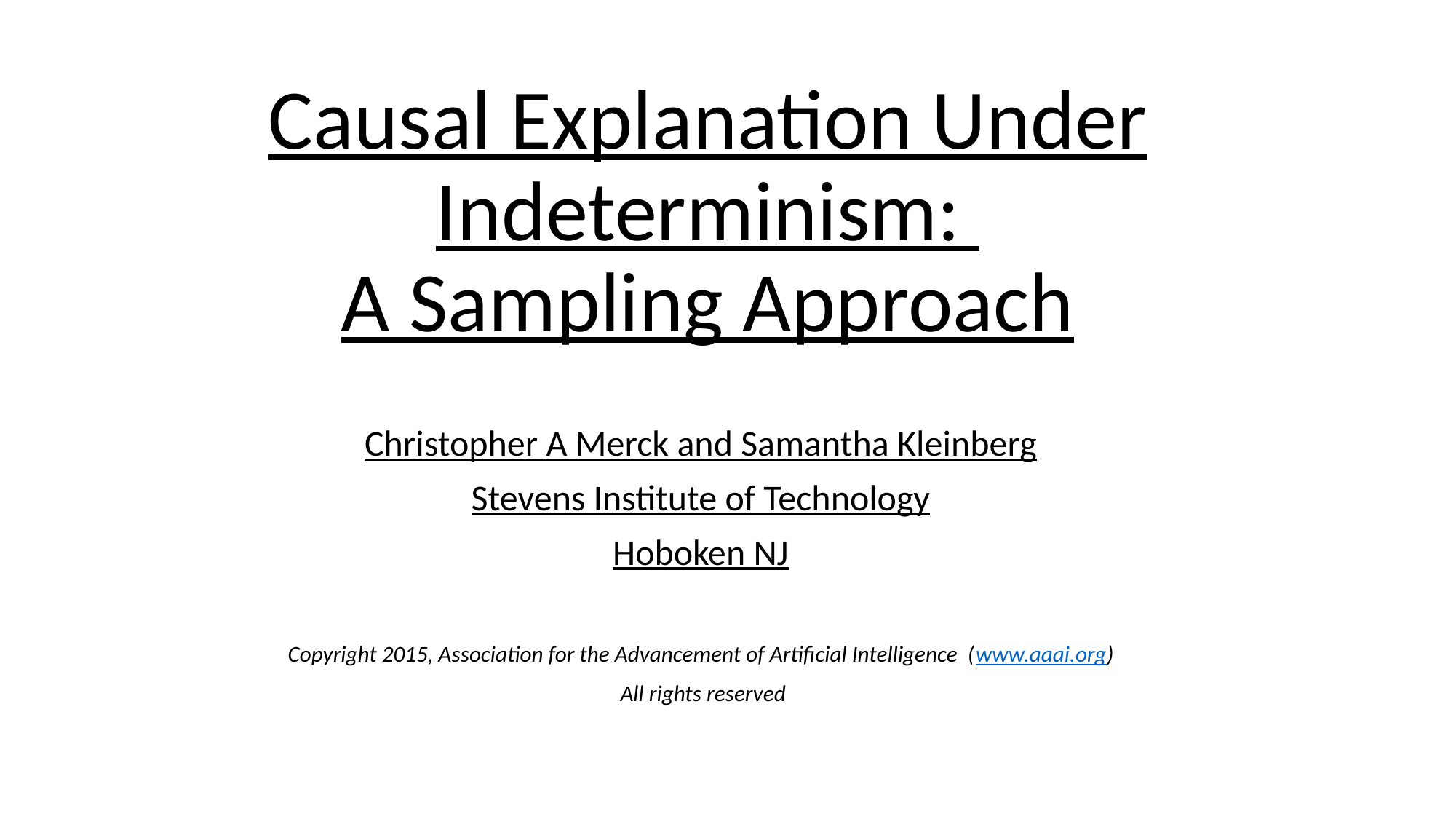

# Causal Explanation Under Indeterminism: A Sampling Approach
Christopher A Merck and Samantha Kleinberg
Stevens Institute of Technology
Hoboken NJ

Copyright 2015, Association for the Advancement of Artificial Intelligence  (www.aaai.org)
 All rights reserved